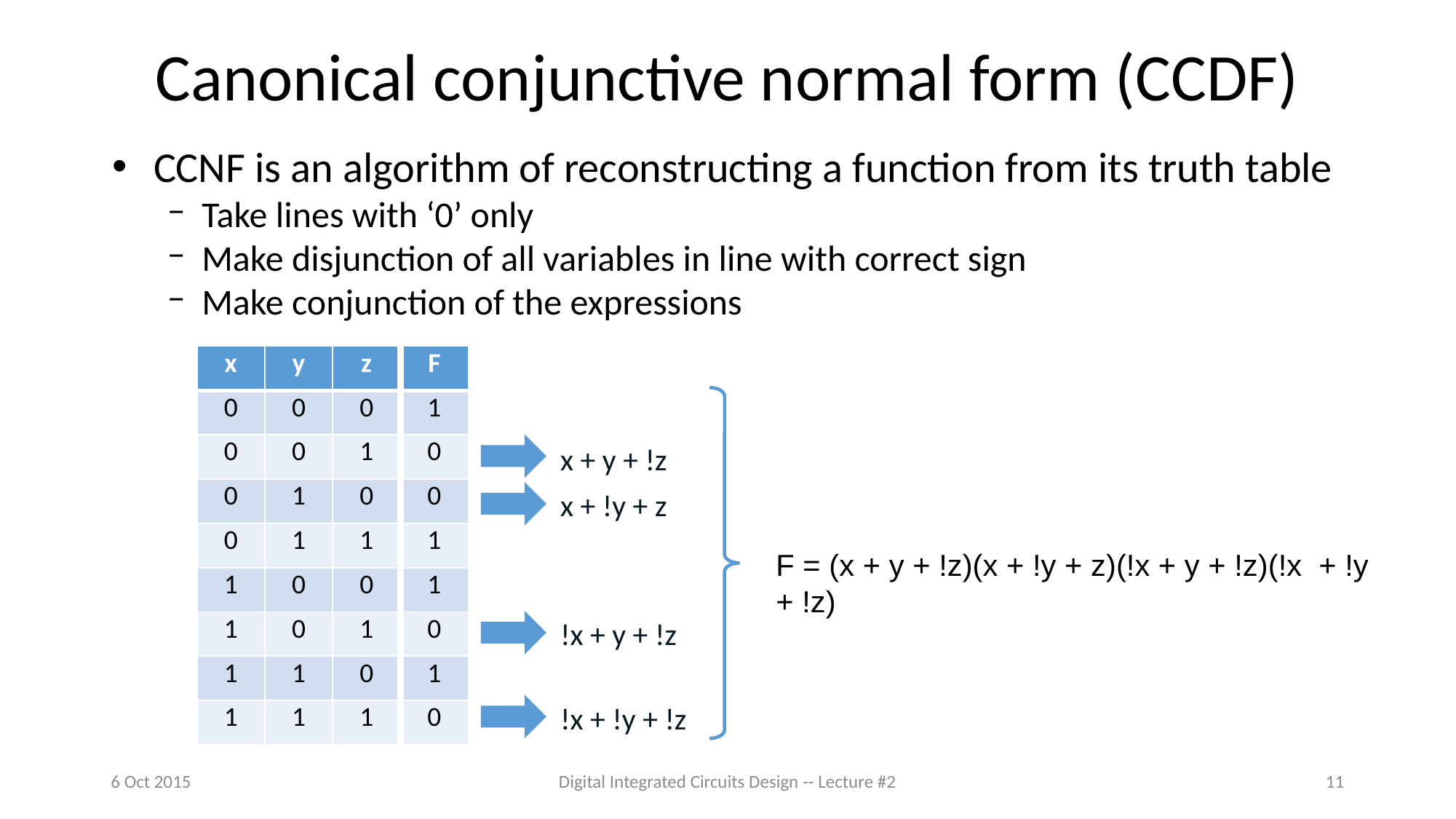

# Canonical conjunctive normal form (CCDF)
CCNF is an algorithm of reconstructing a function from its truth table
Take lines with ‘0’ only
Make disjunction of all variables in line with correct sign
Make conjunction of the expressions

| x | y | z | F |
| --- | --- | --- | --- |
| 0 | 0 | 0 | 1 |
| 0 | 0 | 1 | 0 |
| 0 | 1 | 0 | 0 |
| 0 | 1 | 1 | 1 |
| 1 | 0 | 0 | 1 |
| 1 | 0 | 1 | 0 |
| 1 | 1 | 0 | 1 |
| 1 | 1 | 1 | 0 |

x + y + !z
x + !y + z

F = (x + y + !z)(x + !y + z)(!x + y + !z)(!x  + !y  + !z)
!x + y + !z

!x + !y + !z

6 Oct 2015
Digital Integrated Circuits Design -- Lecture #2
11